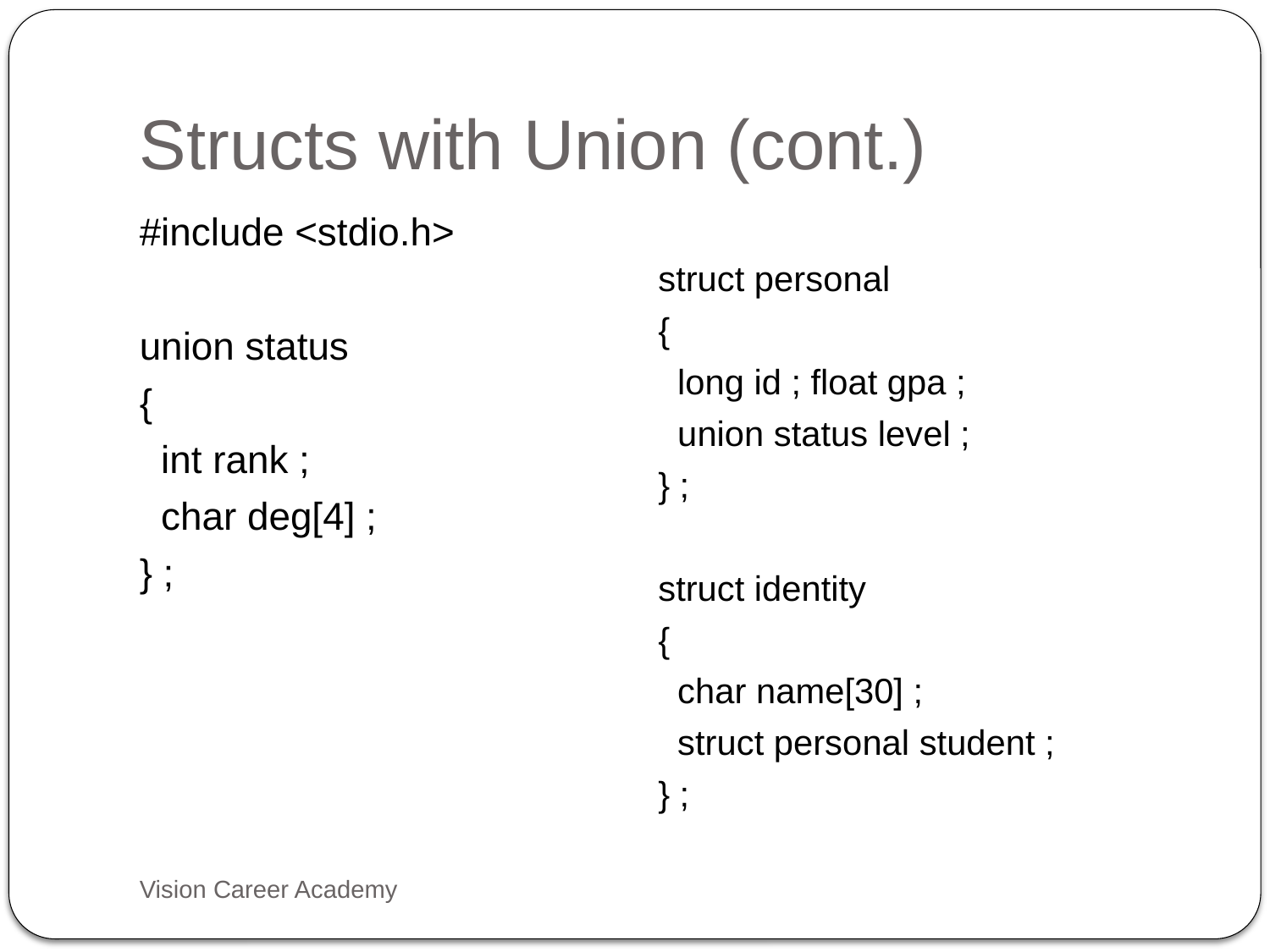

# Structs with Union (cont.)
#include <stdio.h>

union status
{
  int rank ;
  char deg[4] ;
} ;

struct personal
{
  long id ; float gpa ;
  union status level ;
} ;

struct identity
{
  char name[30] ;
  struct personal student ;
} ;
Vision Career Academy